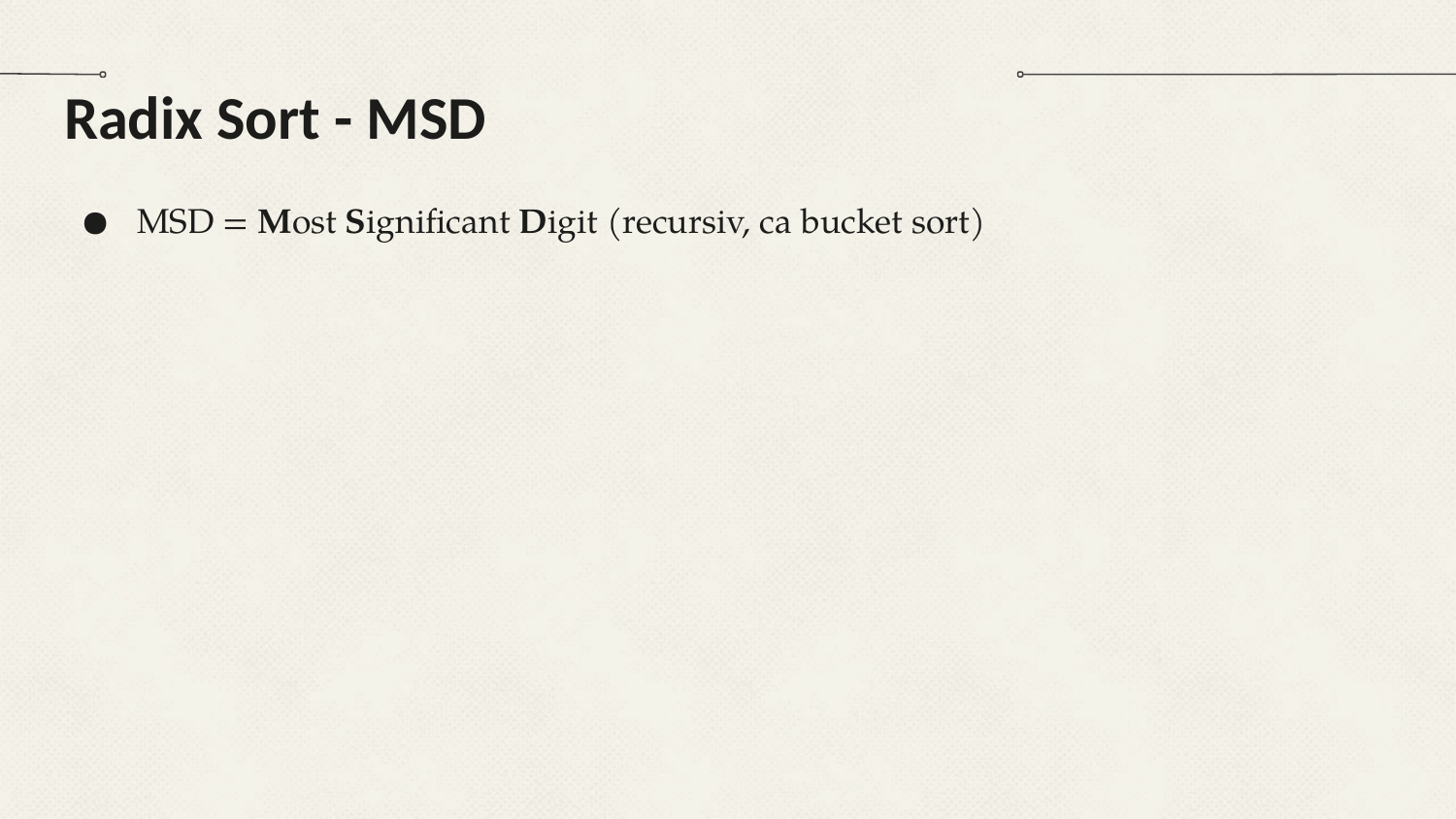

# Radix Sort - MSD
MSD = Most Significant Digit (recursiv, ca bucket sort)